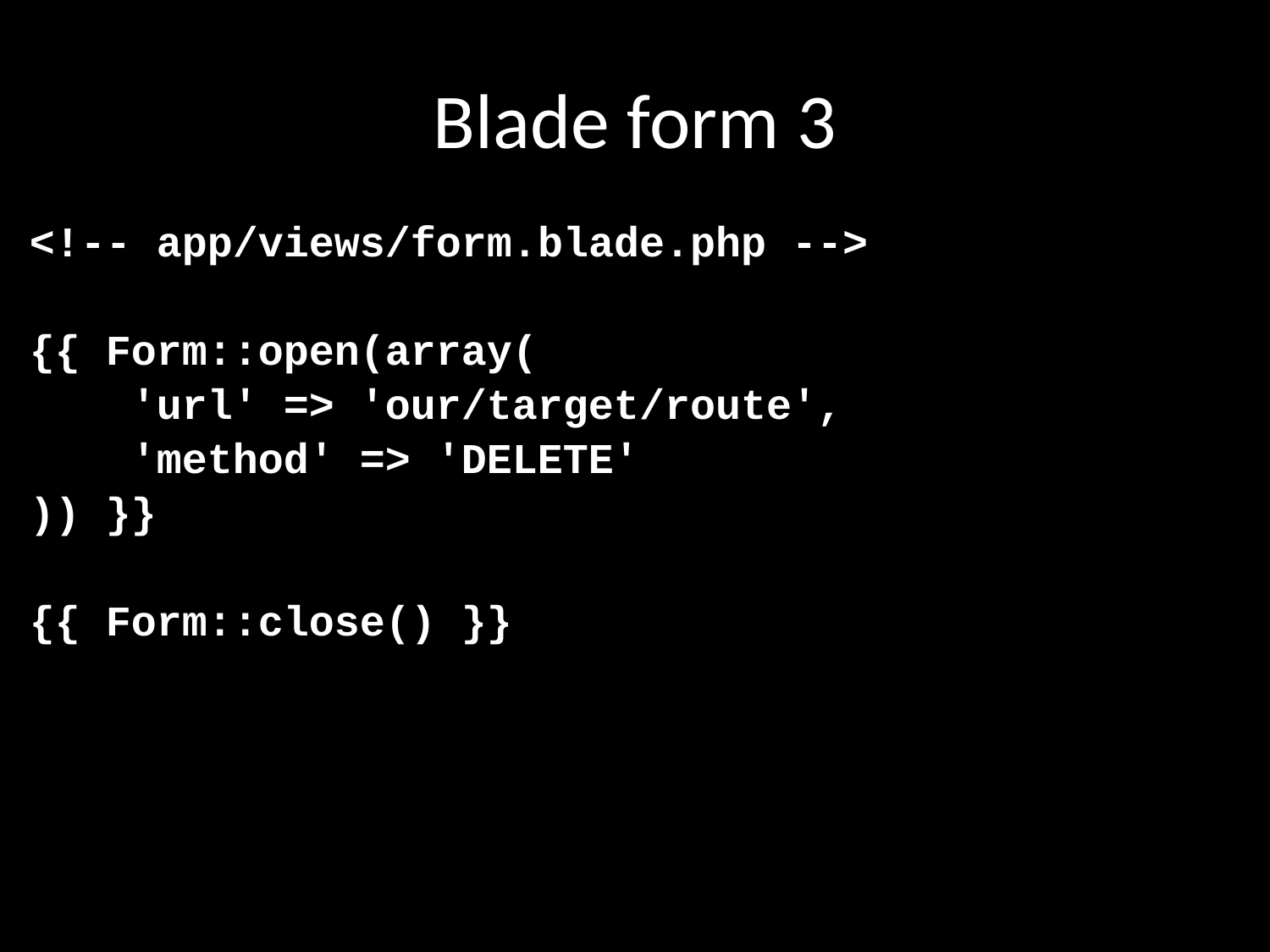

# Blade form 3
<!-- app/views/form.blade.php -->

{{ Form::open(array(
    'url' => 'our/target/route',
    'method' => 'DELETE'
)) }}

{{ Form::close() }}